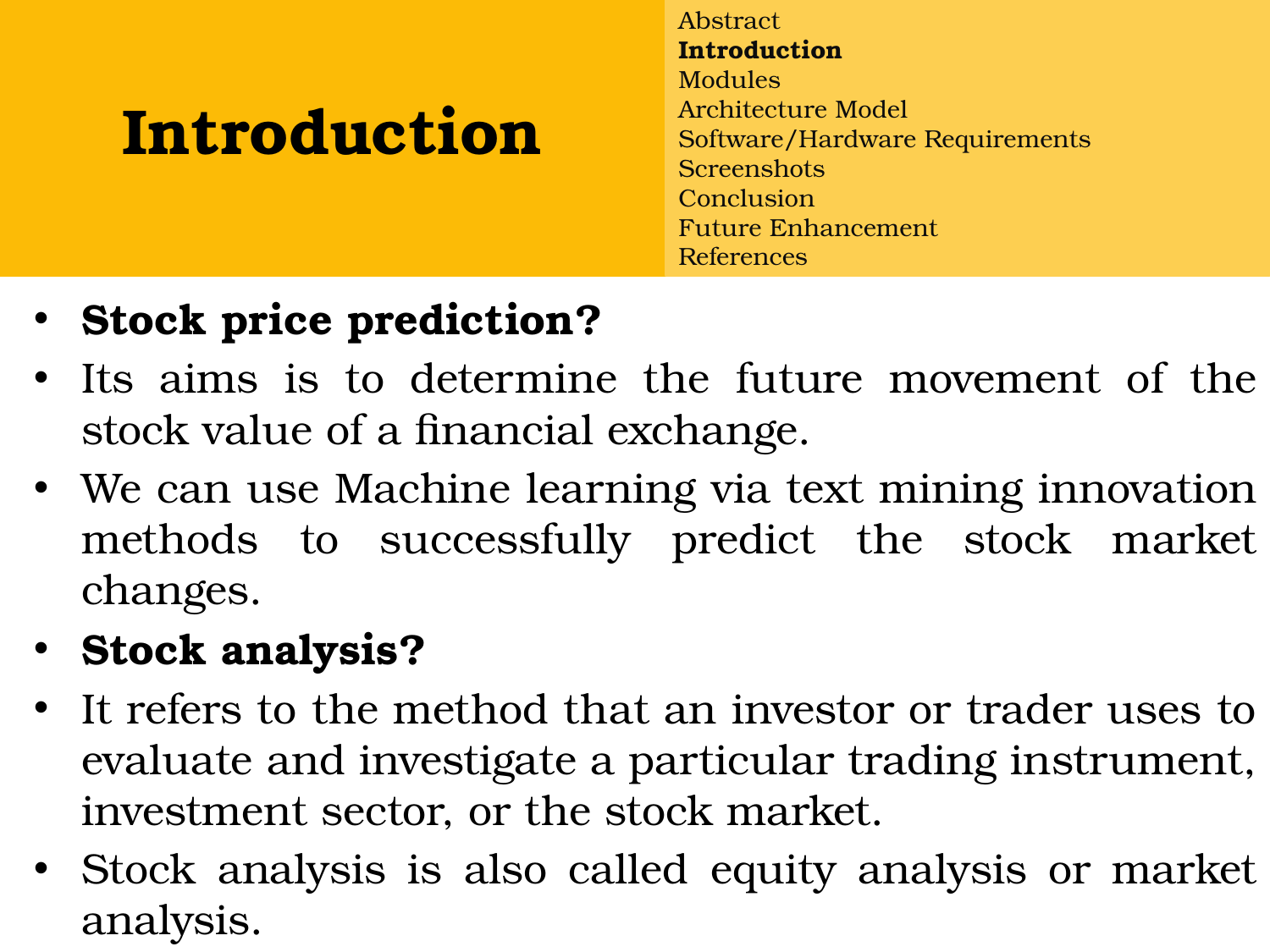

Abstract
Introduction
Modules
Architecture Model
Software/Hardware Requirements
Screenshots
Conclusion
Future Enhancement
References
Abstract
Introduction
Existing System
Proposed System
Software requirements
Architecture Model
Modules
UML  Diagrams/ER Diagrams/Flow Charts
References

Introduction
Stock price prediction?
Its aims is to determine the future movement of the stock value of a financial exchange.
We can use Machine learning via text mining innovation methods to successfully predict the stock market changes.
Stock analysis?
It refers to the method that an investor or trader uses to evaluate and investigate a particular trading instrument, investment sector, or the stock market.
Stock analysis is also called equity analysis or market analysis.